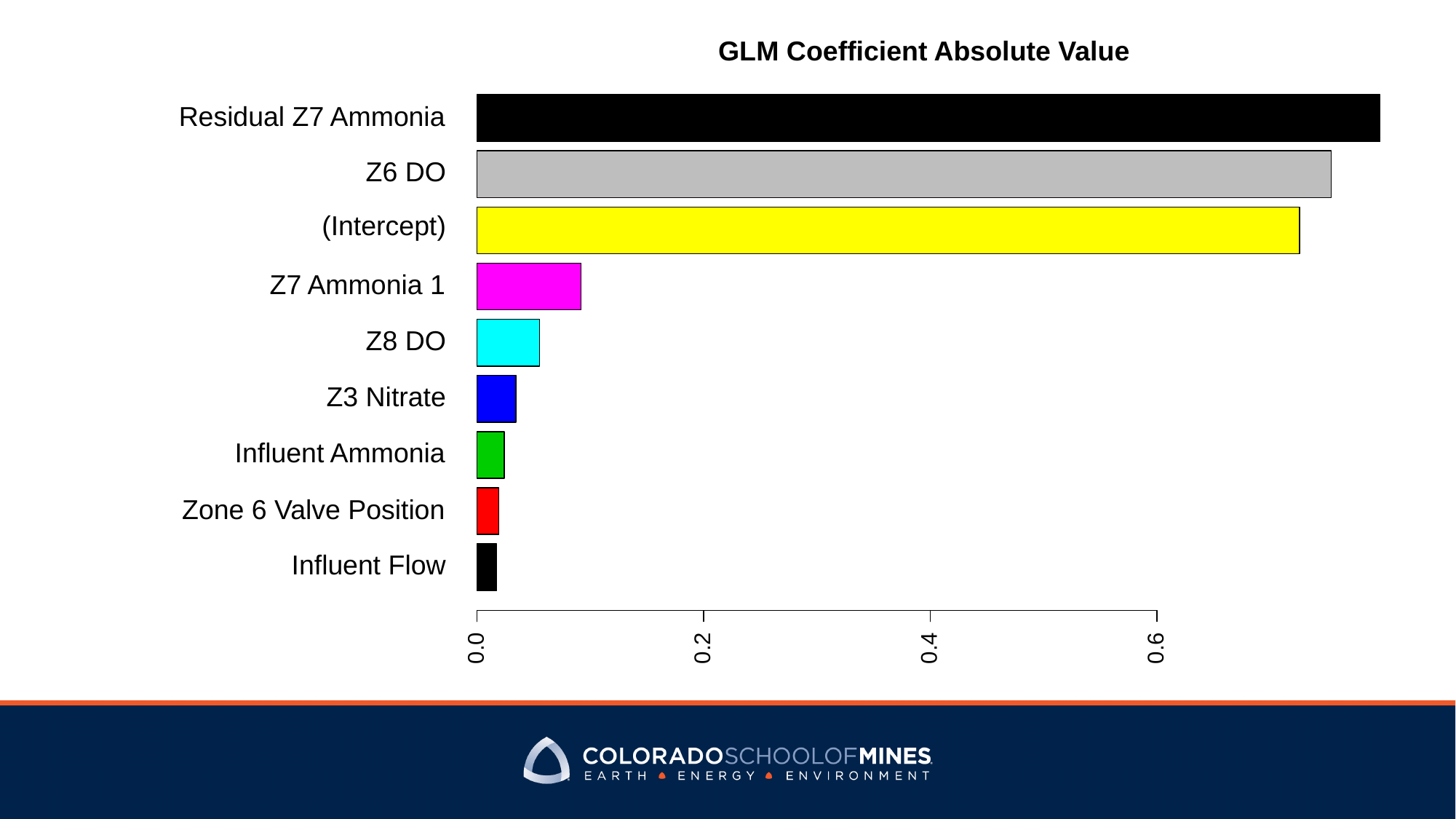

GLM Coefficient Absolute Value

Residual Z7 Ammonia

Z6 DO

(Intercept)

Z7 Ammonia 1

Z8 DO

Z3 Nitrate

Influent Ammonia

Zone 6 Valve Position

Influent Flow

0.0
0.2
0.4
0.6